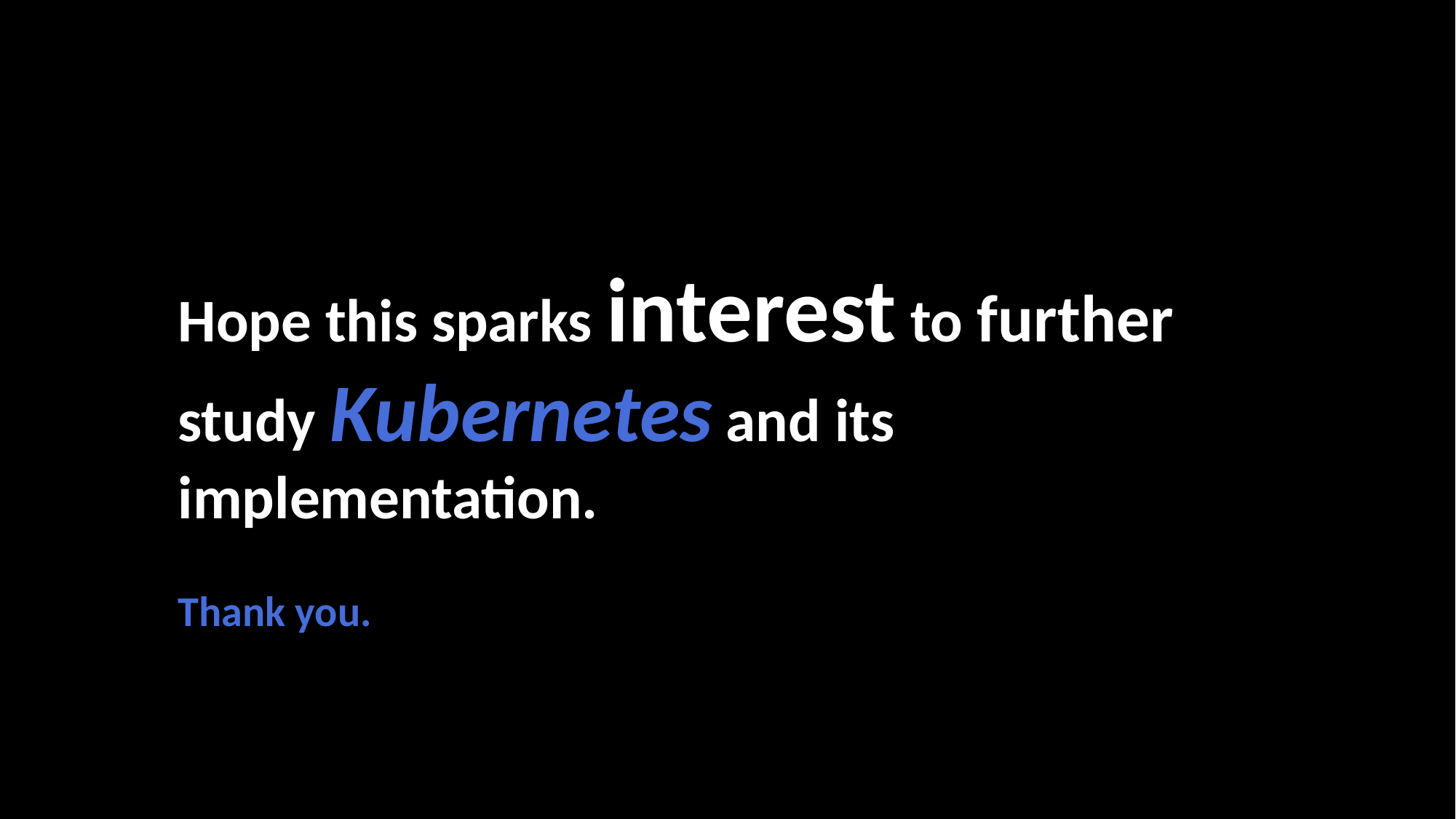

Hope this sparks interest to further study Kubernetes and its implementation.
Thank you.